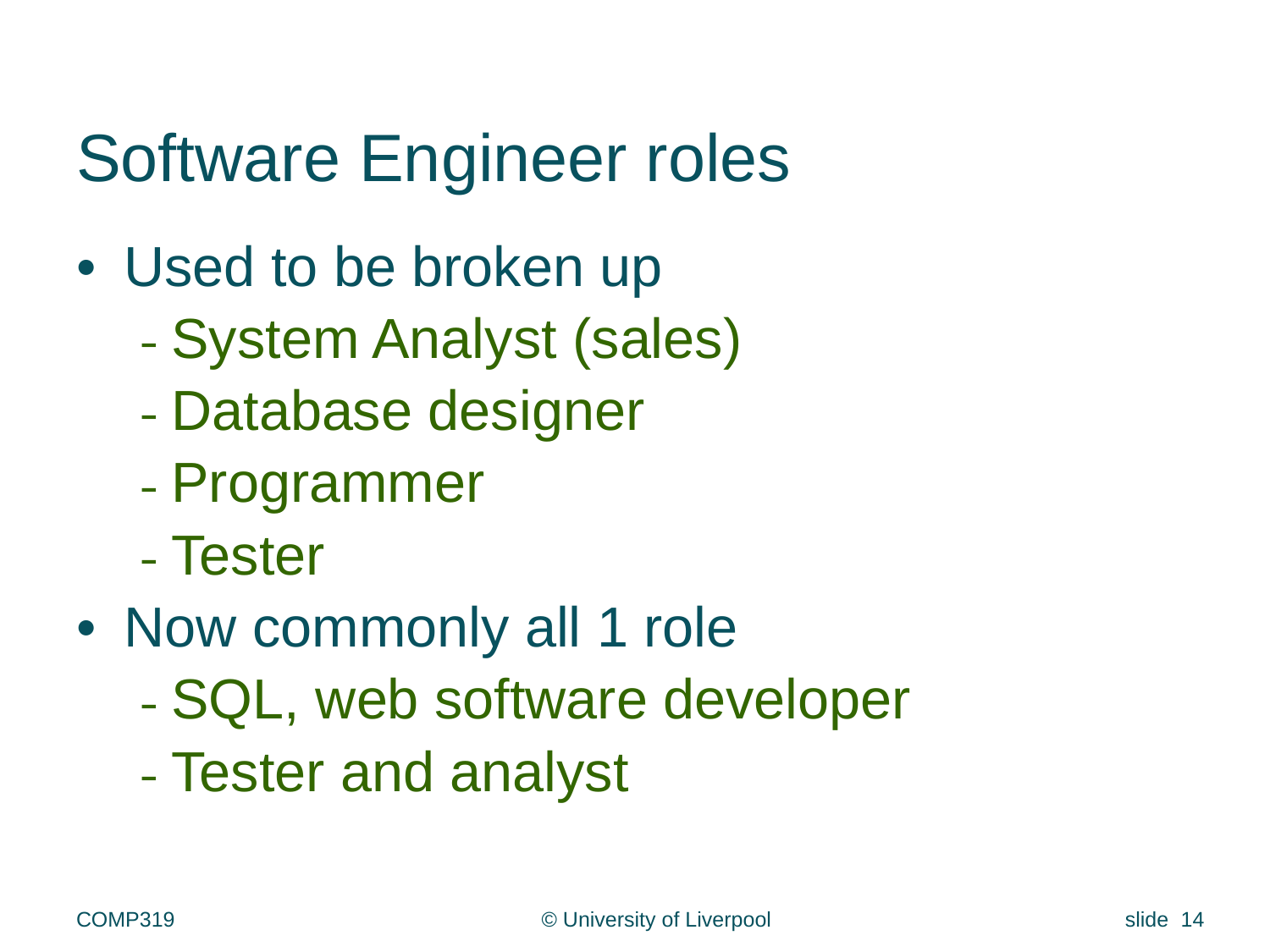

# Software Engineer roles
Used to be broken up
System Analyst (sales)
Database designer
Programmer
Tester
Now commonly all 1 role
SQL, web software developer
Tester and analyst

COMP319
© University of Liverpool
slide  14